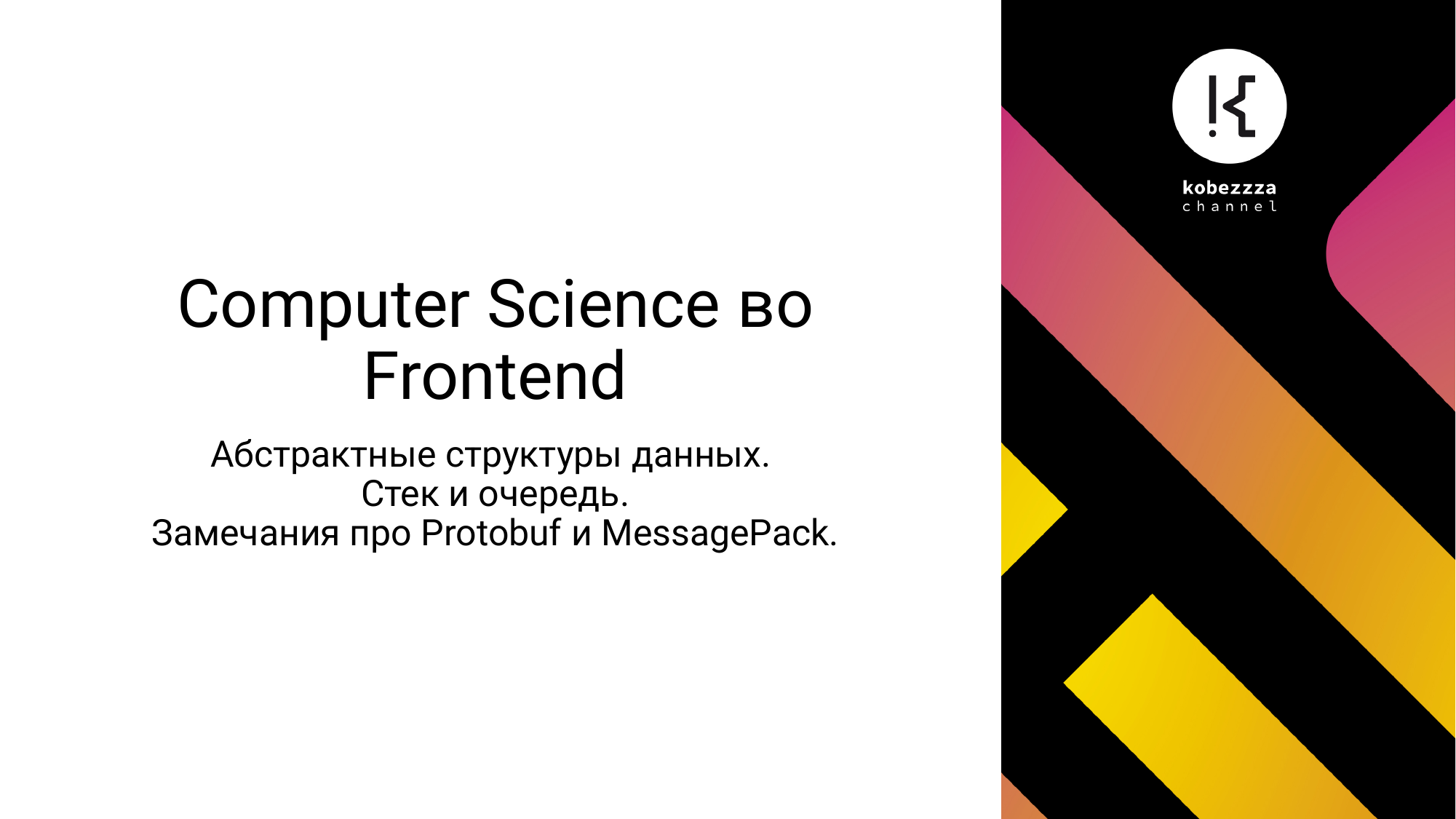

# Computer Science во Frontend
Абстрактные структуры данных.
Стек и очередь.
Замечания про Protobuf и MessagePack.